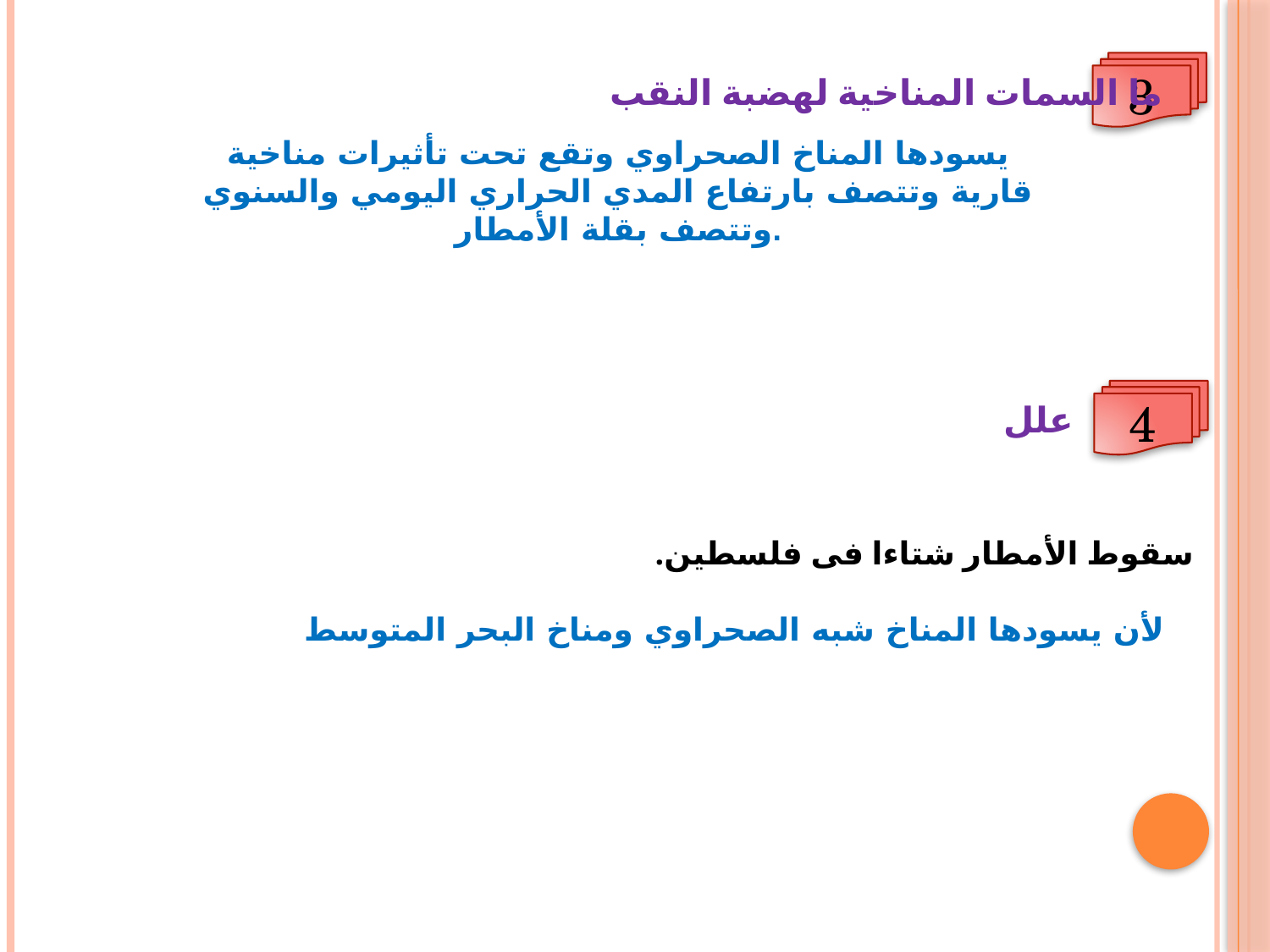

3
ما السمات المناخية لهضبة النقب
يسودها المناخ الصحراوي وتقع تحت تأثيرات مناخية قارية وتتصف بارتفاع المدي الحراري اليومي والسنوي وتتصف بقلة الأمطار.
4
علل
سقوط الأمطار شتاءا فى فلسطين.
لأن يسودها المناخ شبه الصحراوي ومناخ البحر المتوسط